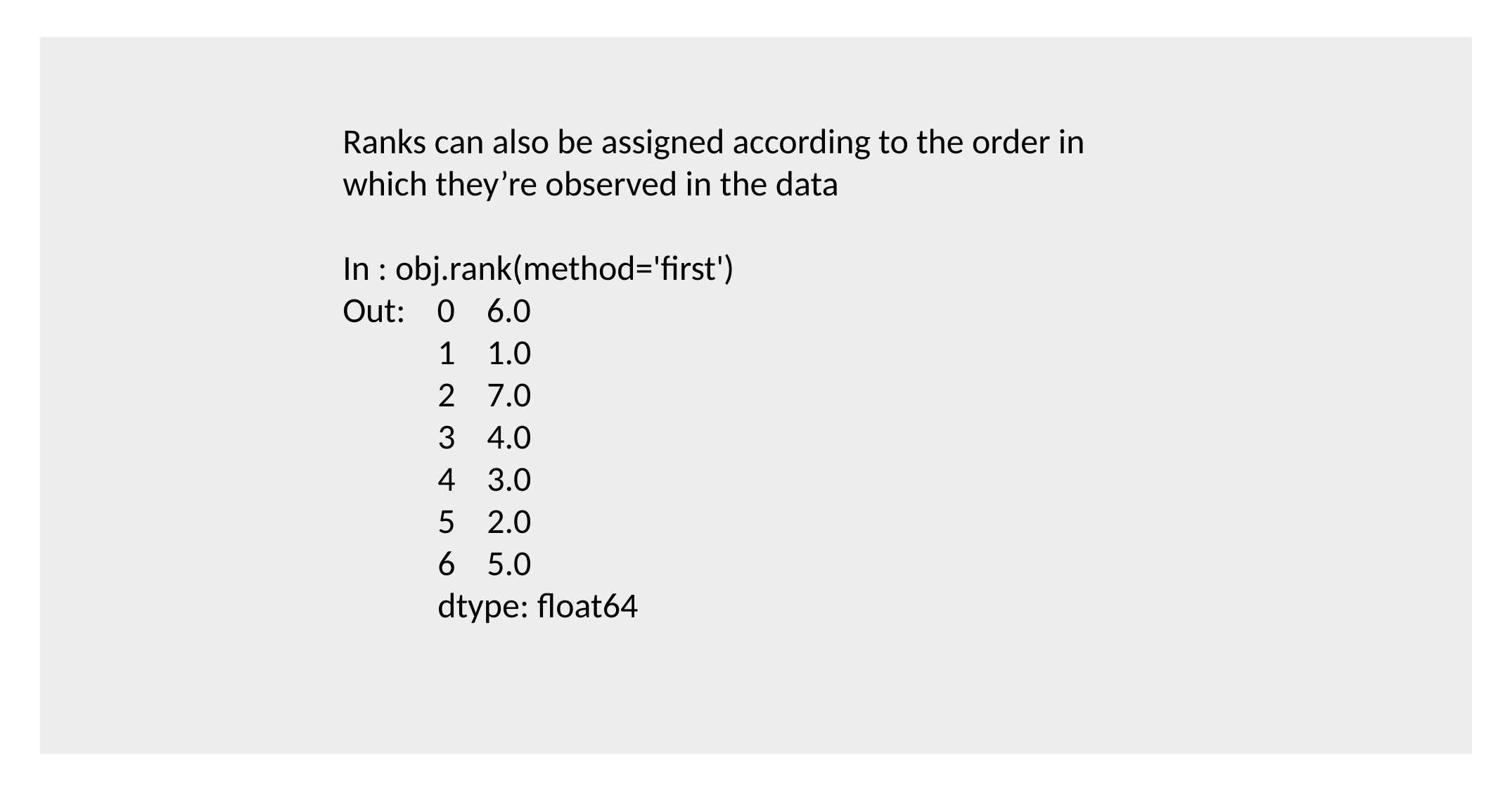

Ranks can also be assigned according to the order in which they’re observed in the data

In : obj.rank(method='first')
Out:    0    6.0
            1    1.0
            2    7.0
            3    4.0
            4    3.0
            5    2.0
            6    5.0
            dtype: float64